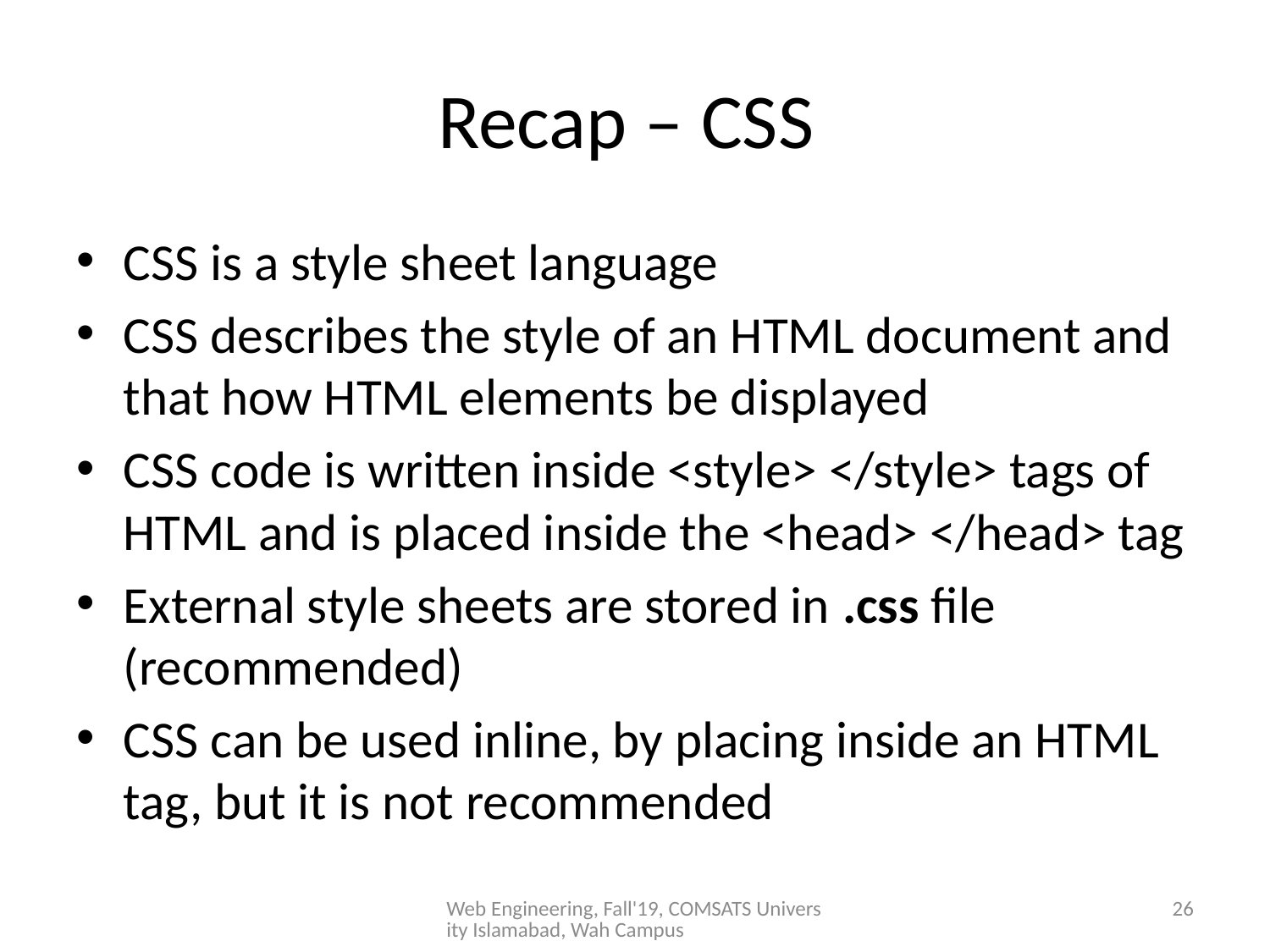

# Recap – CSS
CSS is a style sheet language
CSS describes the style of an HTML document and that how HTML elements be displayed
CSS code is written inside <style> </style> tags of HTML and is placed inside the <head> </head> tag
External style sheets are stored in .css file (recommended)
CSS can be used inline, by placing inside an HTML tag, but it is not recommended
Web Engineering, Fall'19, COMSATS University Islamabad, Wah Campus
26